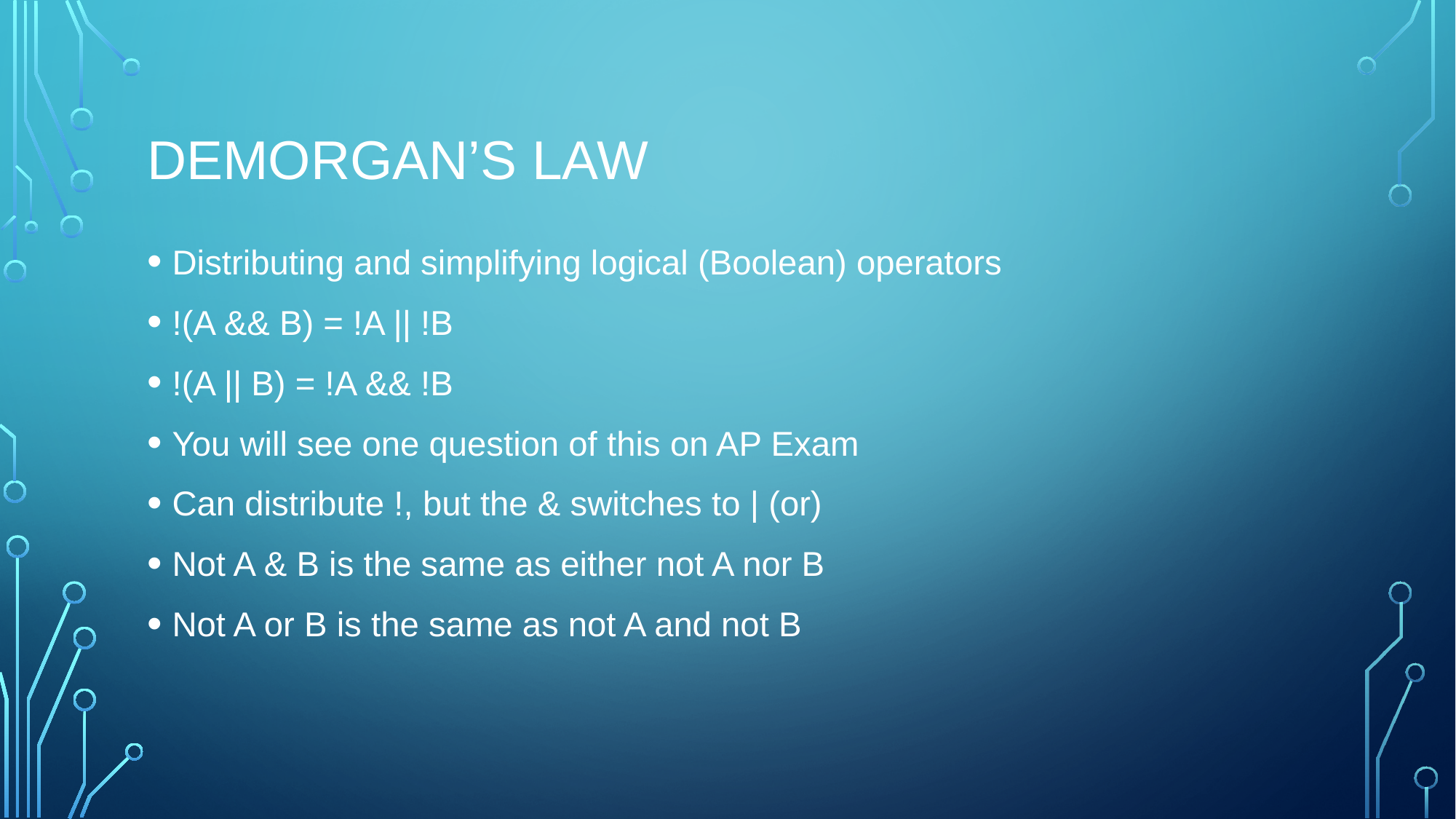

# Demorgan’s law
Distributing and simplifying logical (Boolean) operators
!(A && B) = !A || !B
!(A || B) = !A && !B
You will see one question of this on AP Exam
Can distribute !, but the & switches to | (or)
Not A & B is the same as either not A nor B
Not A or B is the same as not A and not B